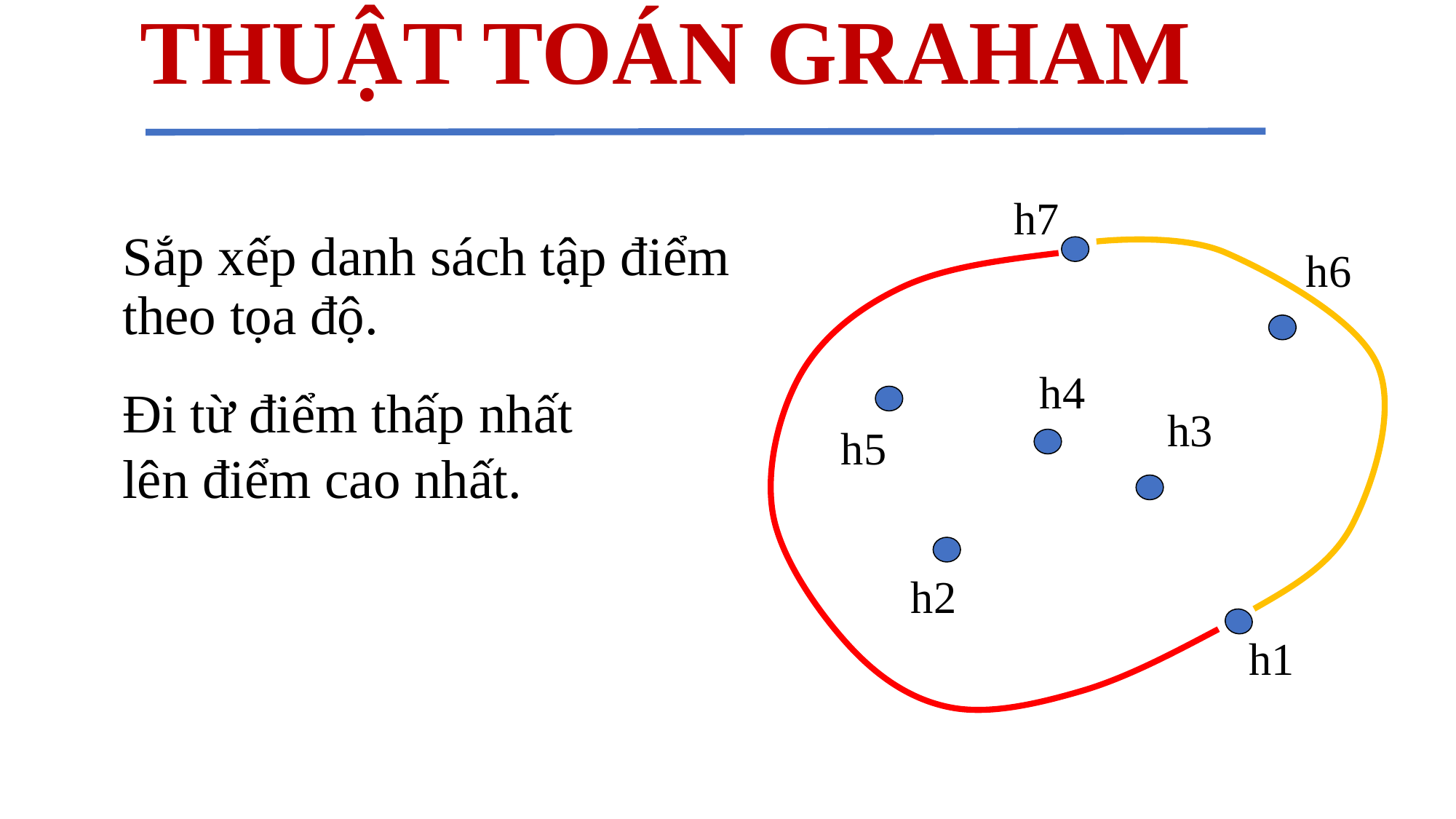

THUẬT TOÁN GRAHAM
#
h7
Sắp xếp danh sách tập điểm theo tọa độ.
h6

h4
Đi từ điểm thấp nhất lên điểm cao nhất.

h3
h5

h2

h1
9